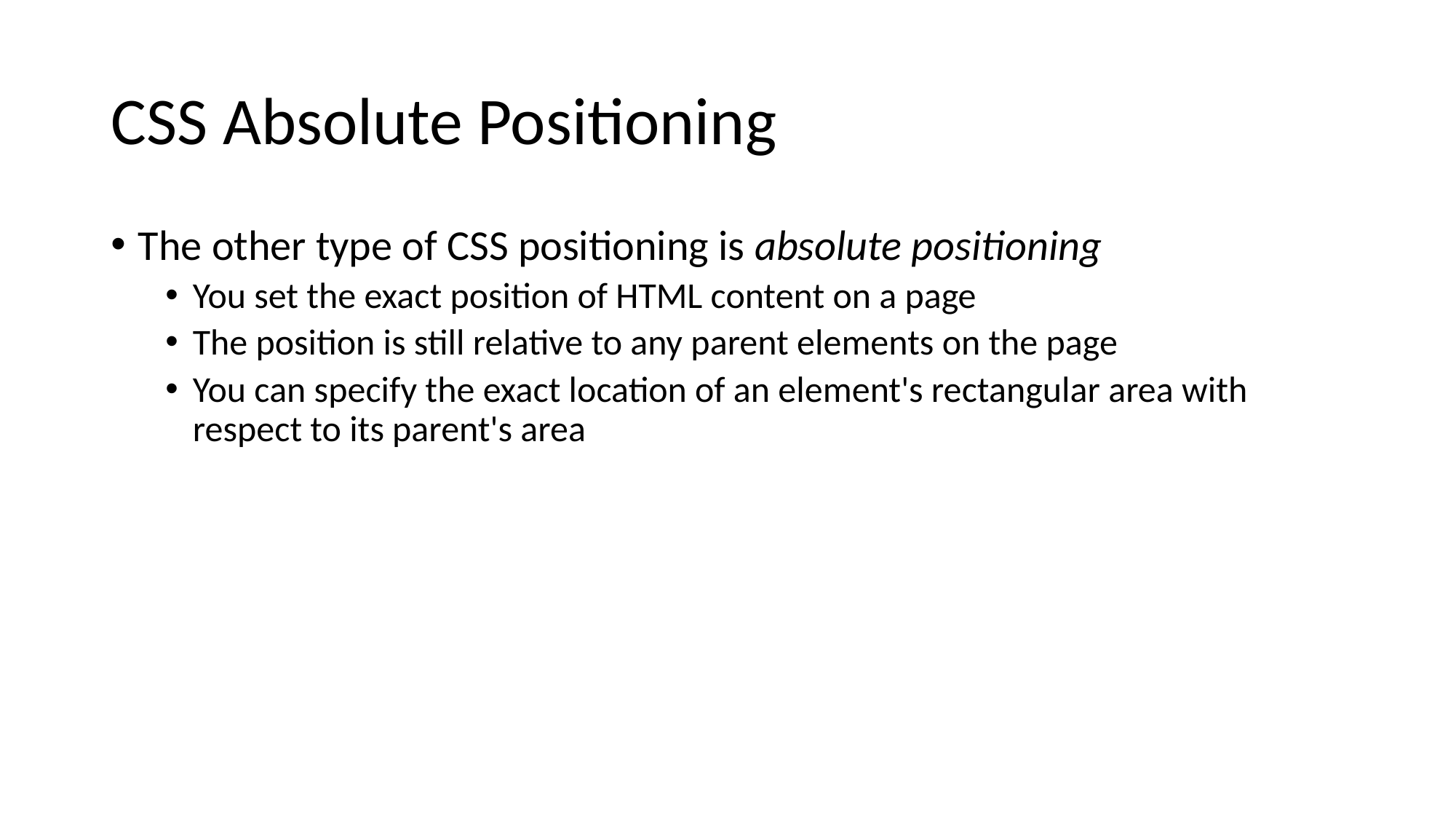

# CSS Absolute Positioning
The other type of CSS positioning is absolute positioning
You set the exact position of HTML content on a page
The position is still relative to any parent elements on the page
You can specify the exact location of an element's rectangular area with respect to its parent's area